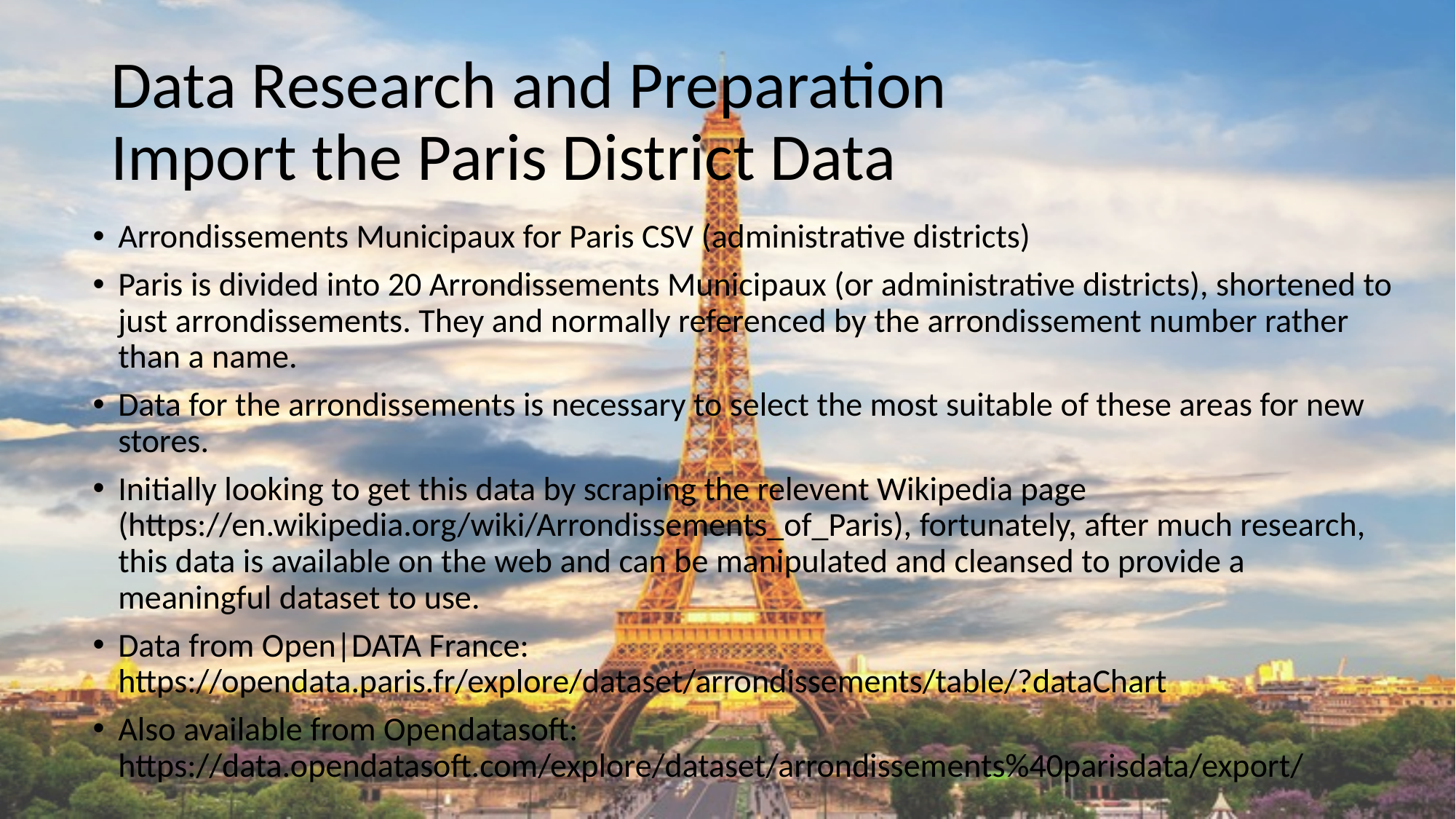

# Data Research and Preparation Import the Paris District Data
Arrondissements Municipaux for Paris CSV (administrative districts)
Paris is divided into 20 Arrondissements Municipaux (or administrative districts), shortened to just arrondissements. They and normally referenced by the arrondissement number rather than a name.
Data for the arrondissements is necessary to select the most suitable of these areas for new stores.
Initially looking to get this data by scraping the relevent Wikipedia page (https://en.wikipedia.org/wiki/Arrondissements_of_Paris), fortunately, after much research, this data is available on the web and can be manipulated and cleansed to provide a meaningful dataset to use.
Data from Open|DATA France: https://opendata.paris.fr/explore/dataset/arrondissements/table/?dataChart
Also available from Opendatasoft: https://data.opendatasoft.com/explore/dataset/arrondissements%40parisdata/export/